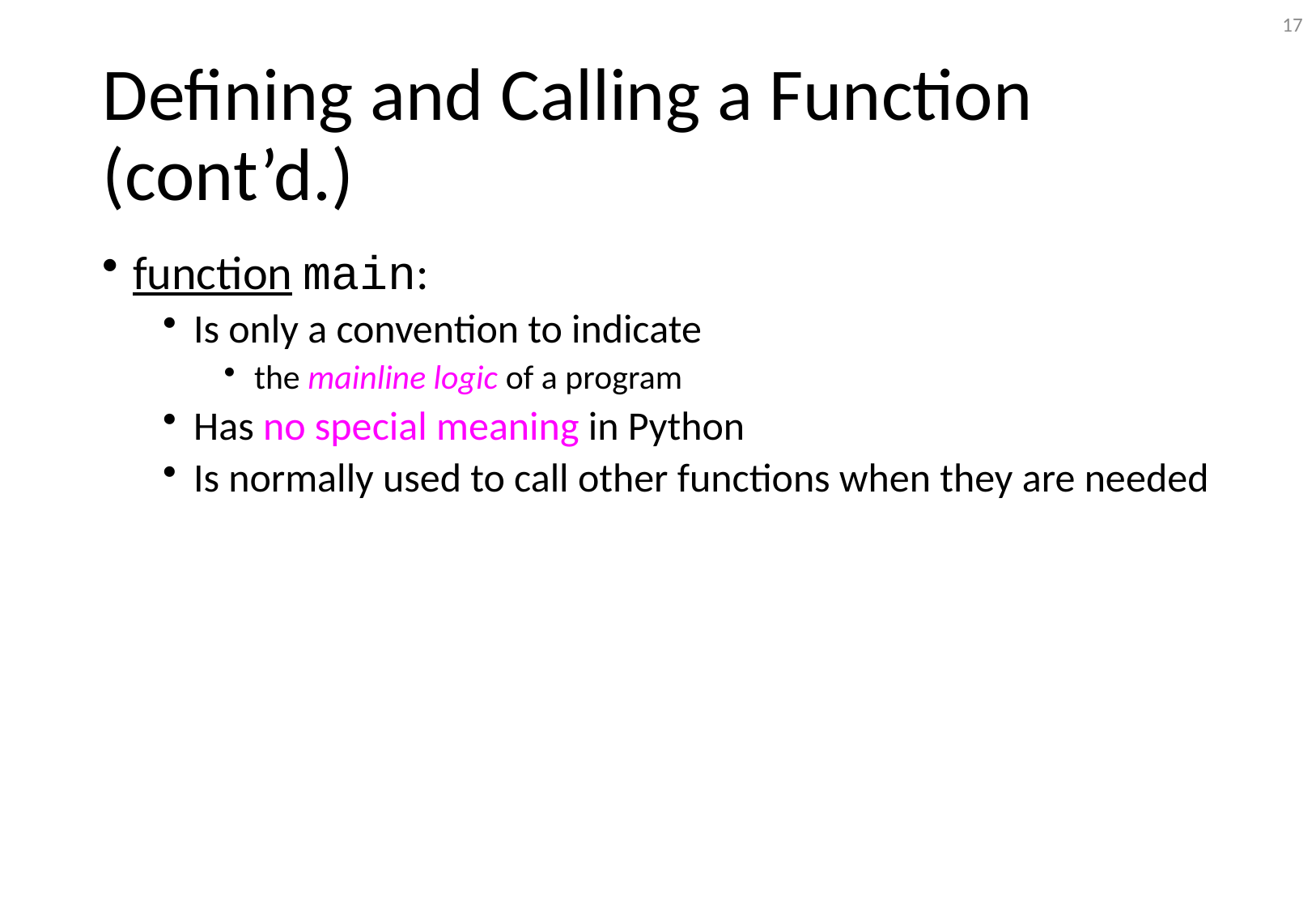

17
# Defining and Calling a Function (cont’d.)
function main:
Is only a convention to indicate
the mainline logic of a program
Has no special meaning in Python
Is normally used to call other functions when they are needed